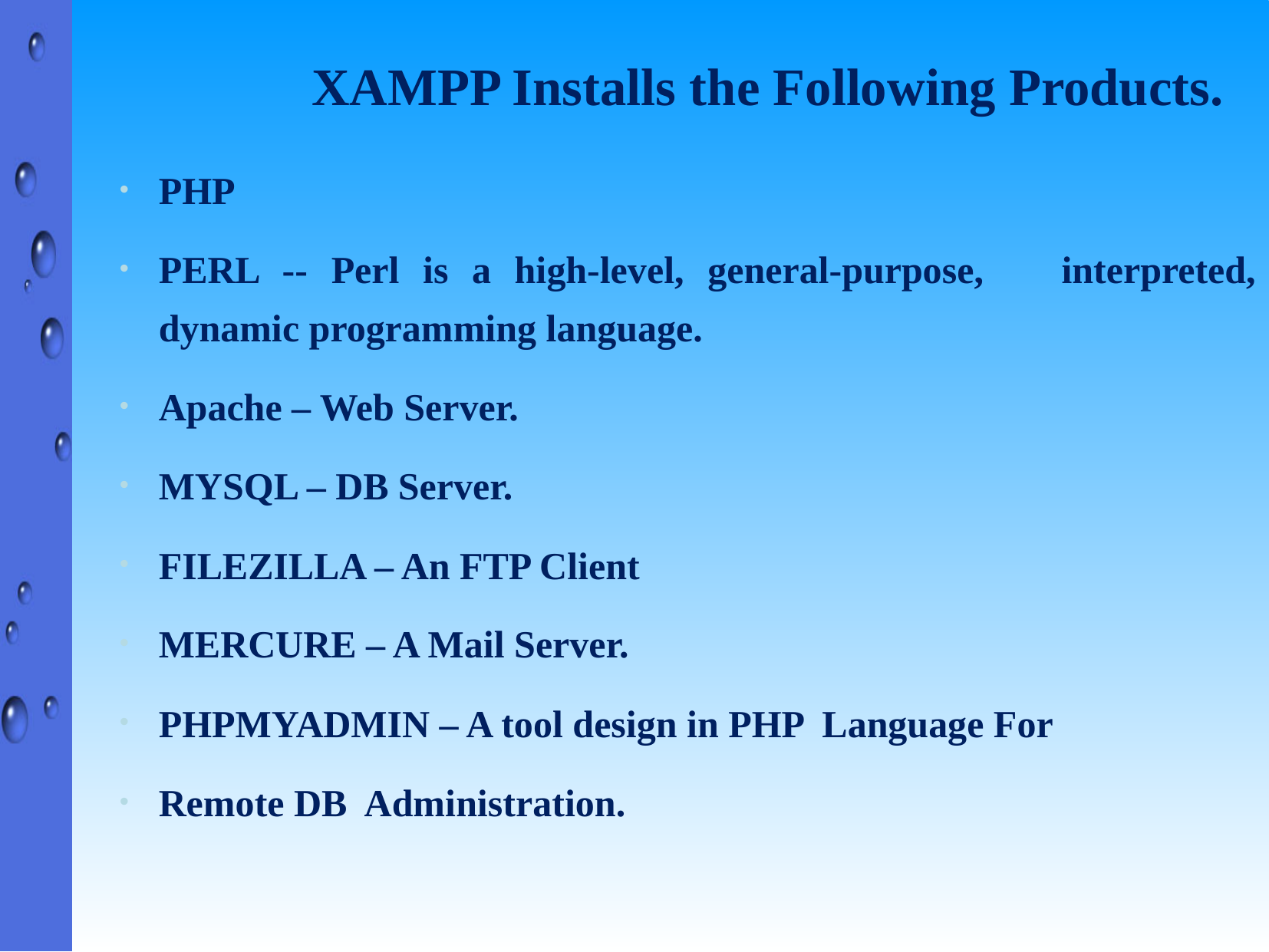

# XAMPP Installs the Following Products.
PHP
PERL -- Perl is a high-level, general-purpose, 	interpreted, dynamic programming language.
Apache – Web Server.
MYSQL – DB Server.
FILEZILLA – An FTP Client
MERCURE – A Mail Server.
PHPMYADMIN – A tool design in PHP  Language For
Remote DB  Administration.